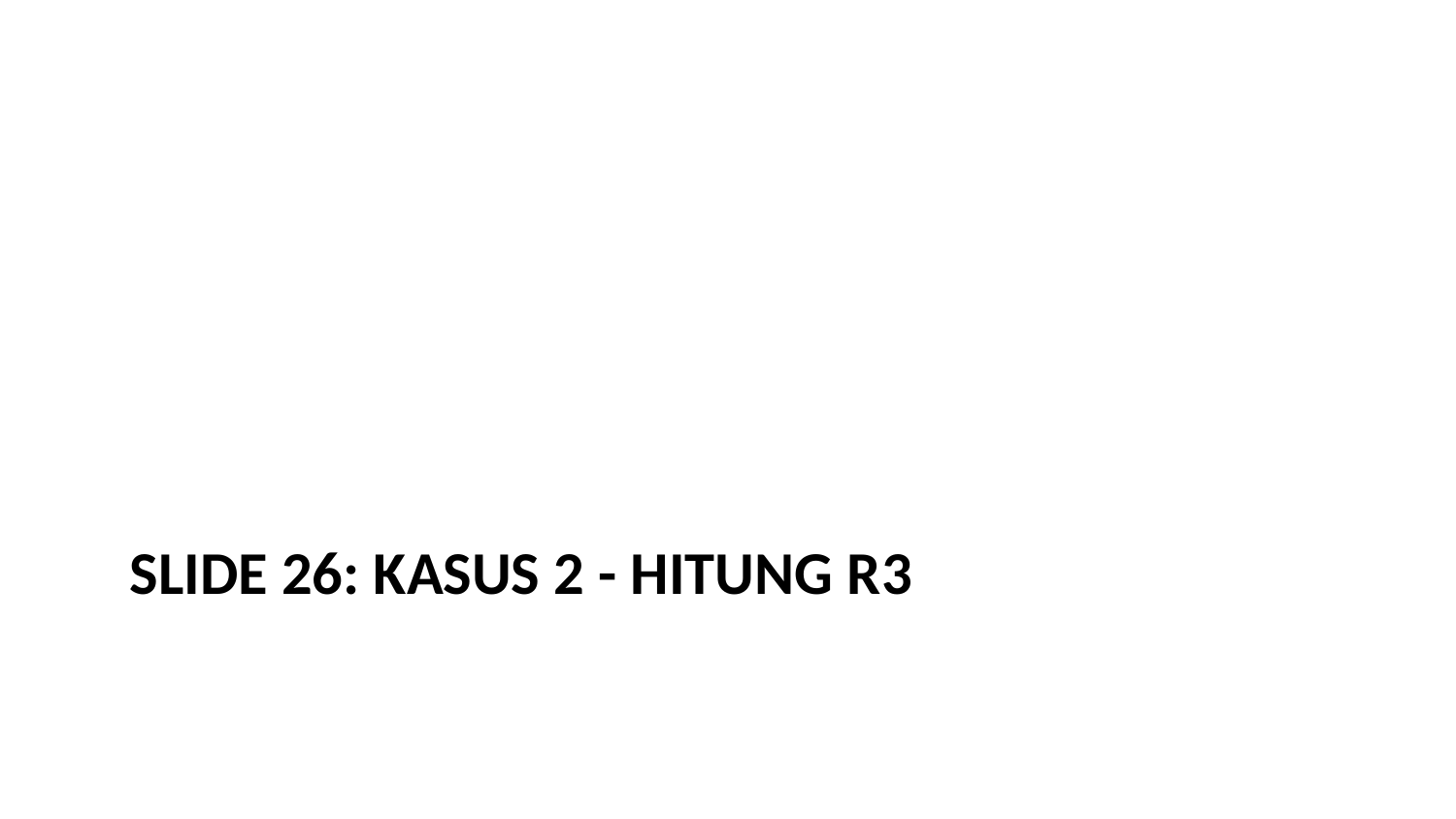

# Slide 26: Kasus 2 - Hitung R3